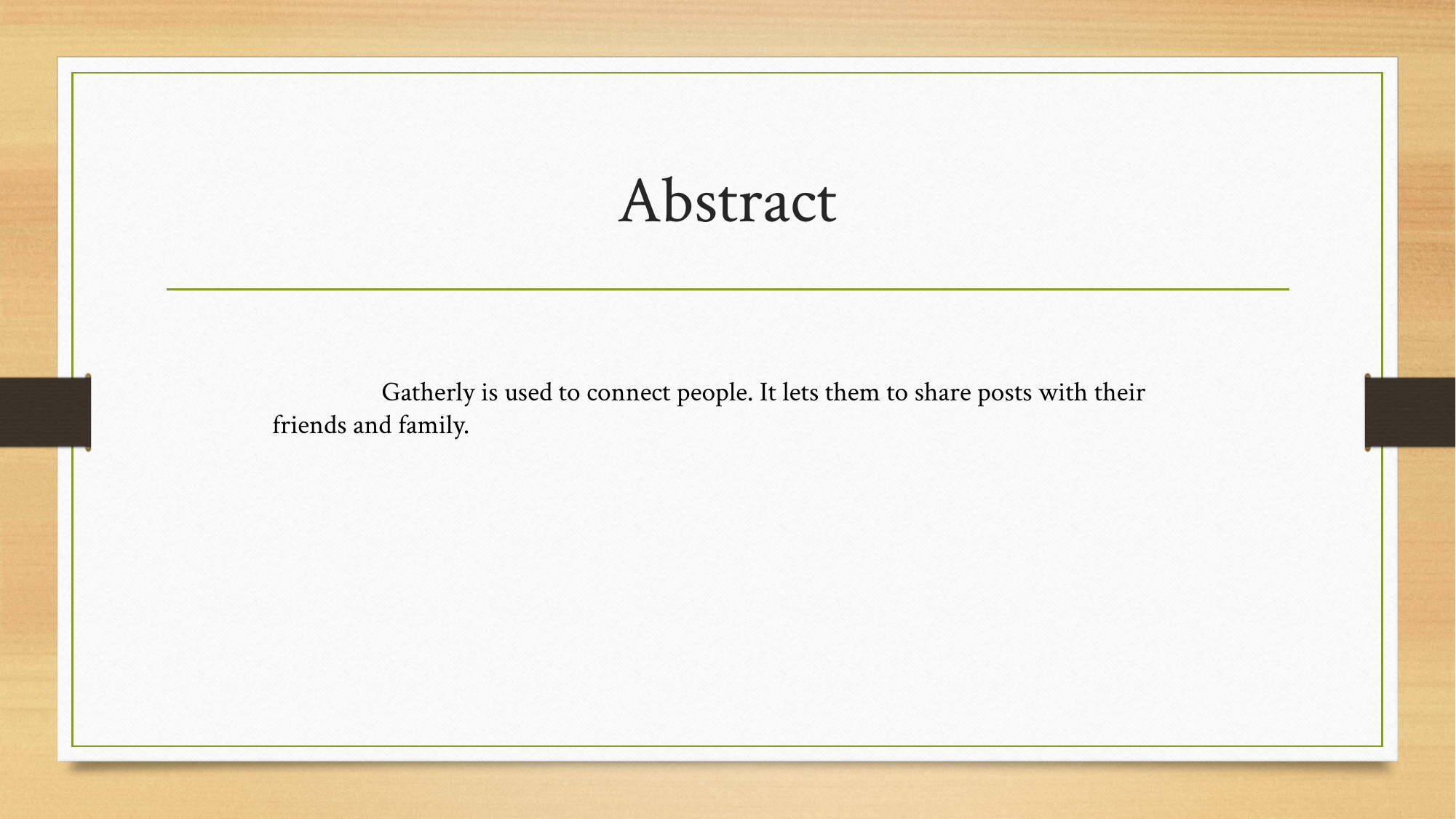

# Abstract

	Gatherly is used to connect people. It lets them to share posts with their friends and family.